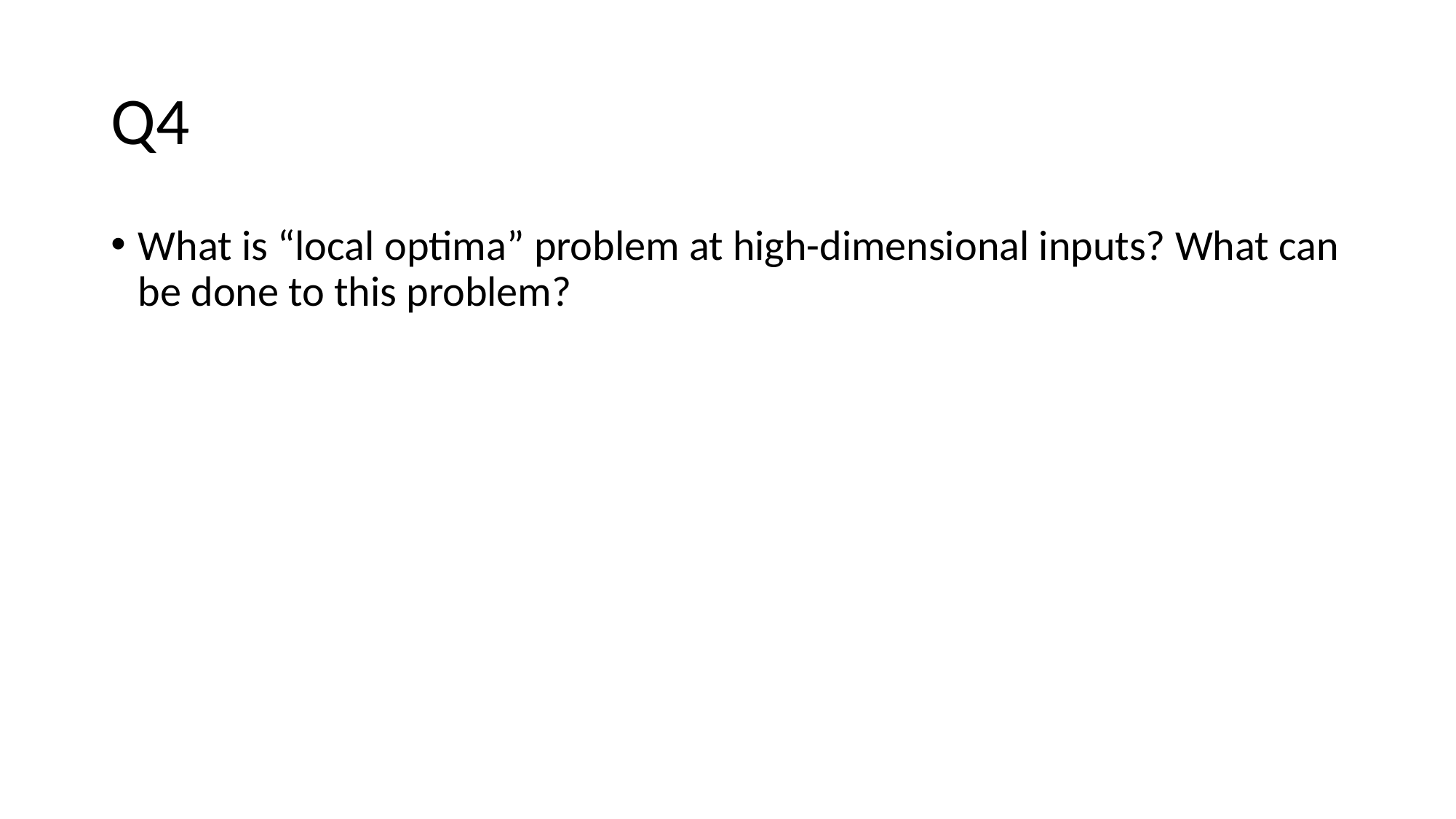

# Q4
What is “local optima” problem at high-dimensional inputs? What can be done to this problem?